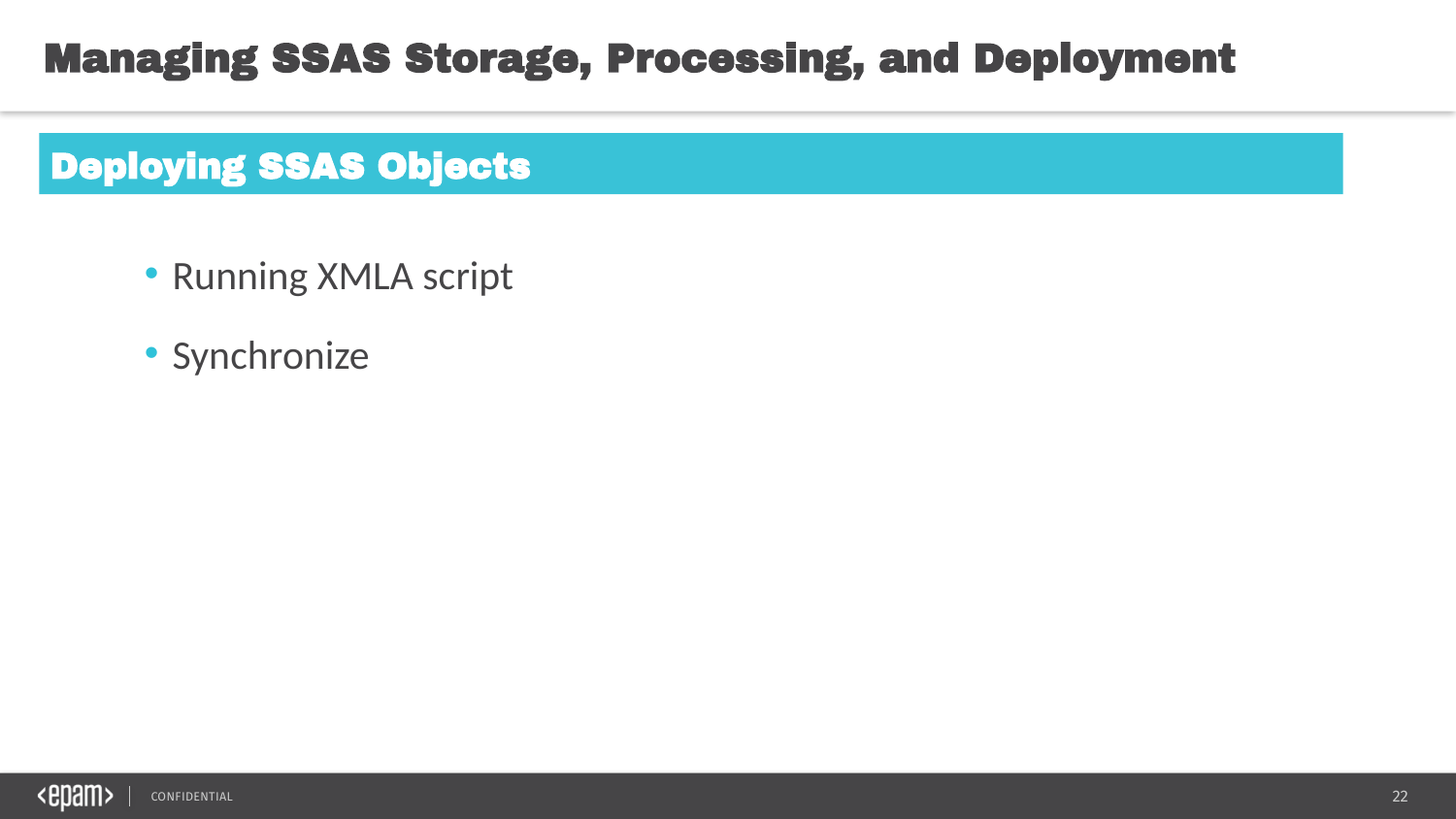

​Managing SSAS Storage, Processing, and Deployment
Deploying SSAS Objects
Running XMLA script
Synchronize